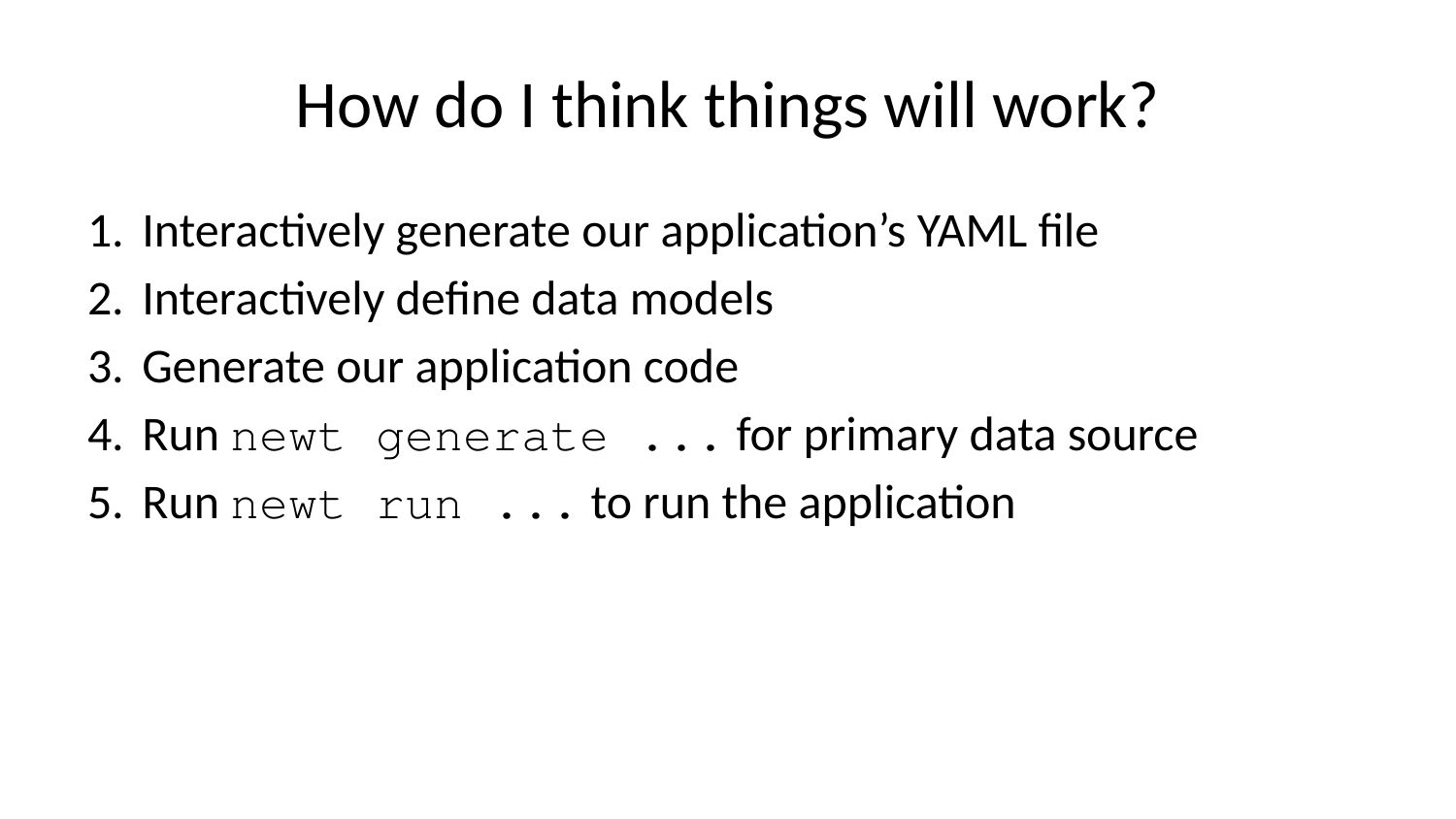

# How do I think things will work?
Interactively generate our application’s YAML file
Interactively define data models
Generate our application code
Run newt generate ... for primary data source
Run newt run ... to run the application